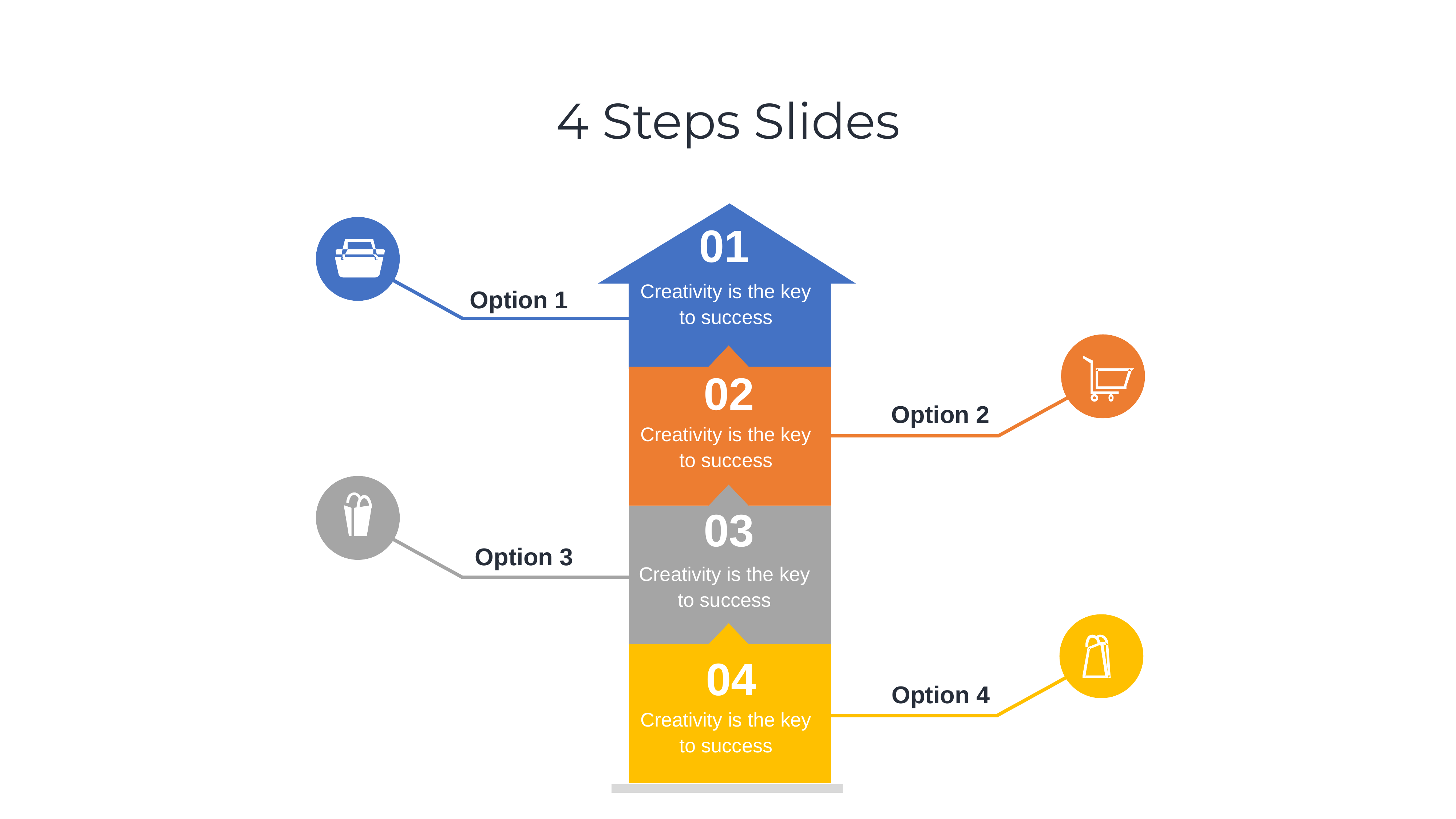

# 4 Steps Slides

01

Creativity is the key to success
Option 1

02
Option 2
Creativity is the key to success

03
Option 3
Creativity is the key to success

04
Option 4
Creativity is the key to success